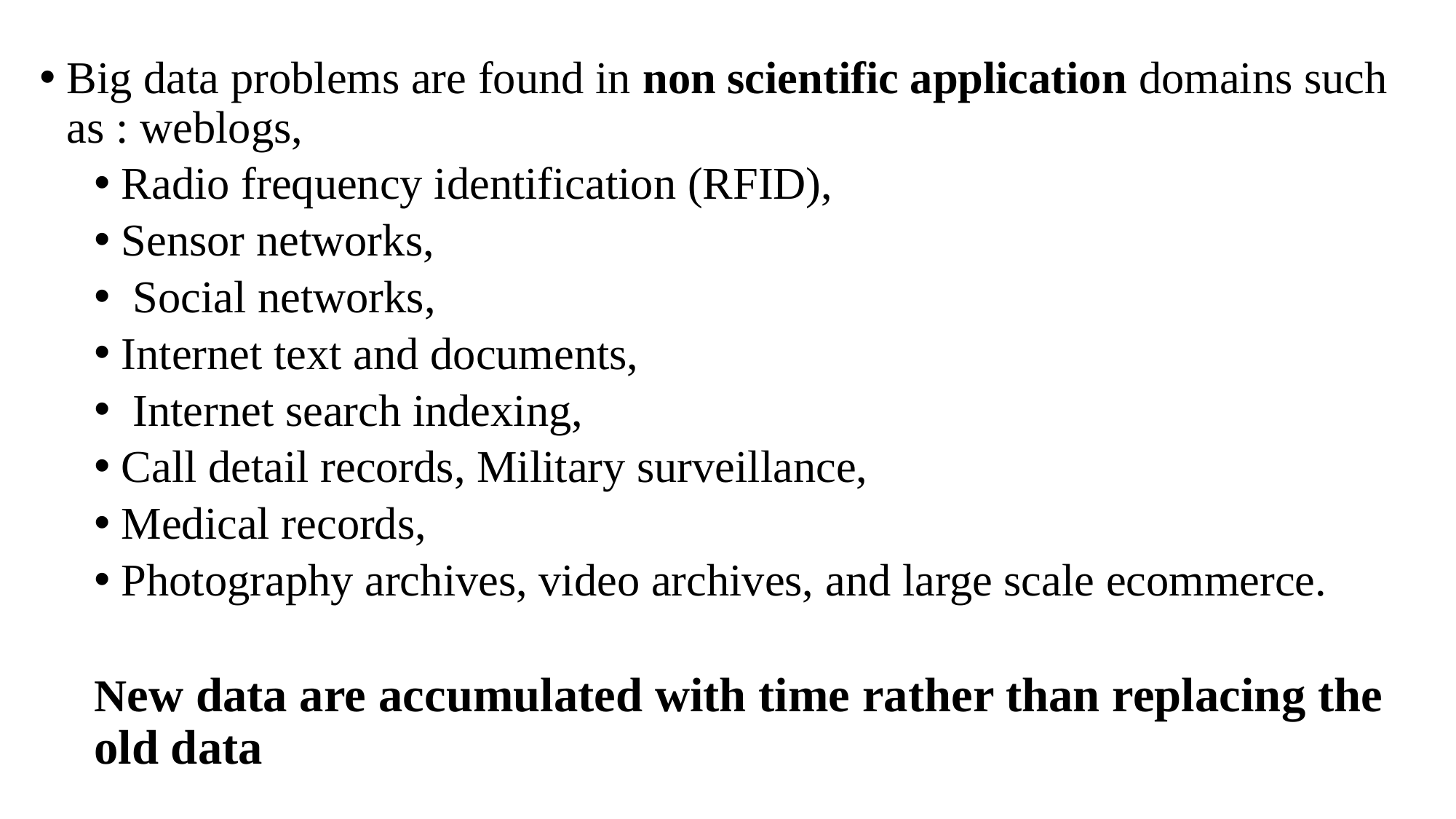

Big data problems are found in non scientific application domains such as : weblogs,
Radio frequency identification (RFID),
Sensor networks,
 Social networks,
Internet text and documents,
 Internet search indexing,
Call detail records, Military surveillance,
Medical records,
Photography archives, video archives, and large scale ecommerce.

New data are accumulated with time rather than replacing the old data